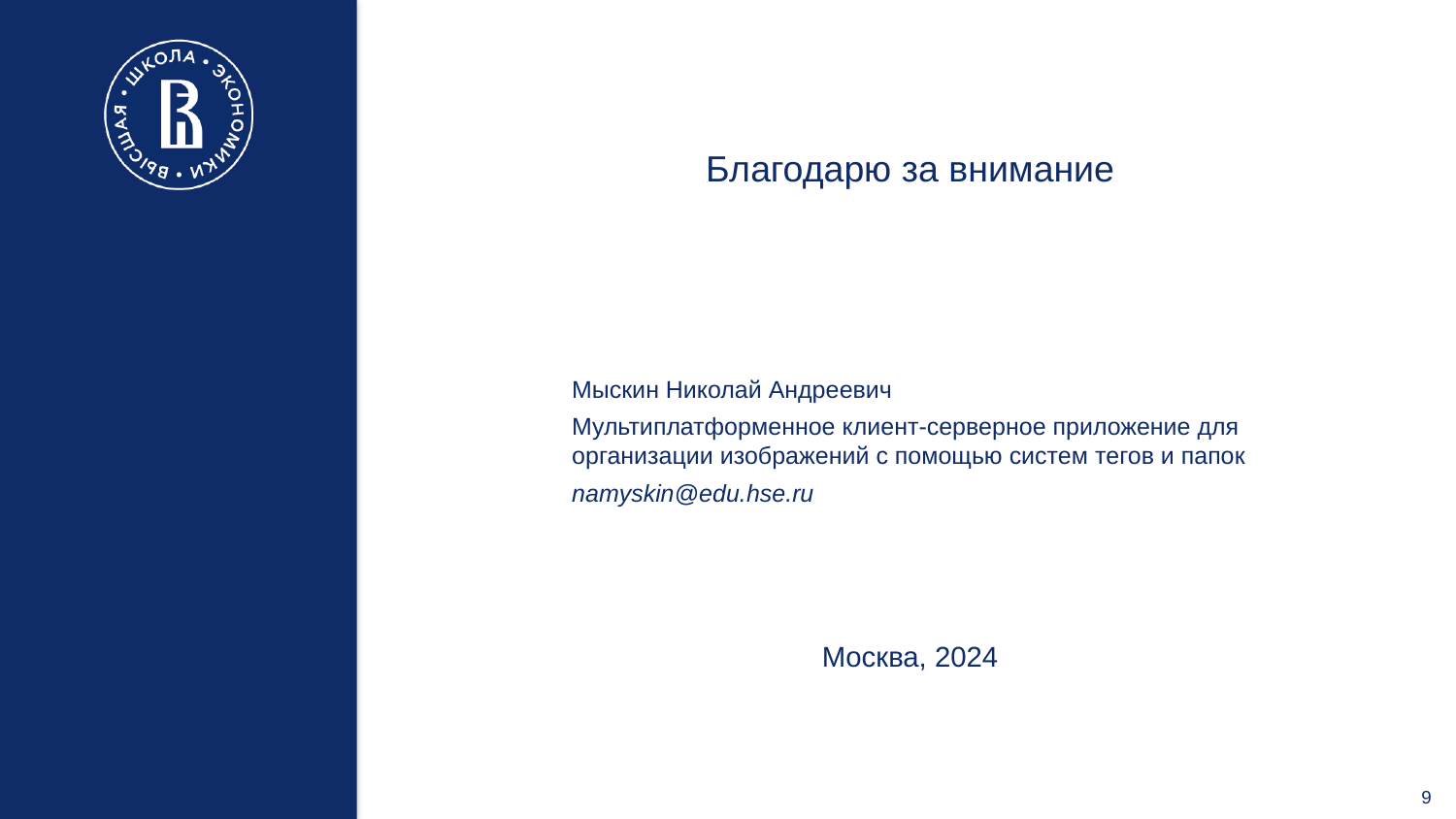

Благодарю за внимание
Мыскин Николай Андреевич
Мультиплатформенное клиент-серверное приложение для организации изображений с помощью систем тегов и папок
namyskin@edu.hse.ru
Москва, 2024
9